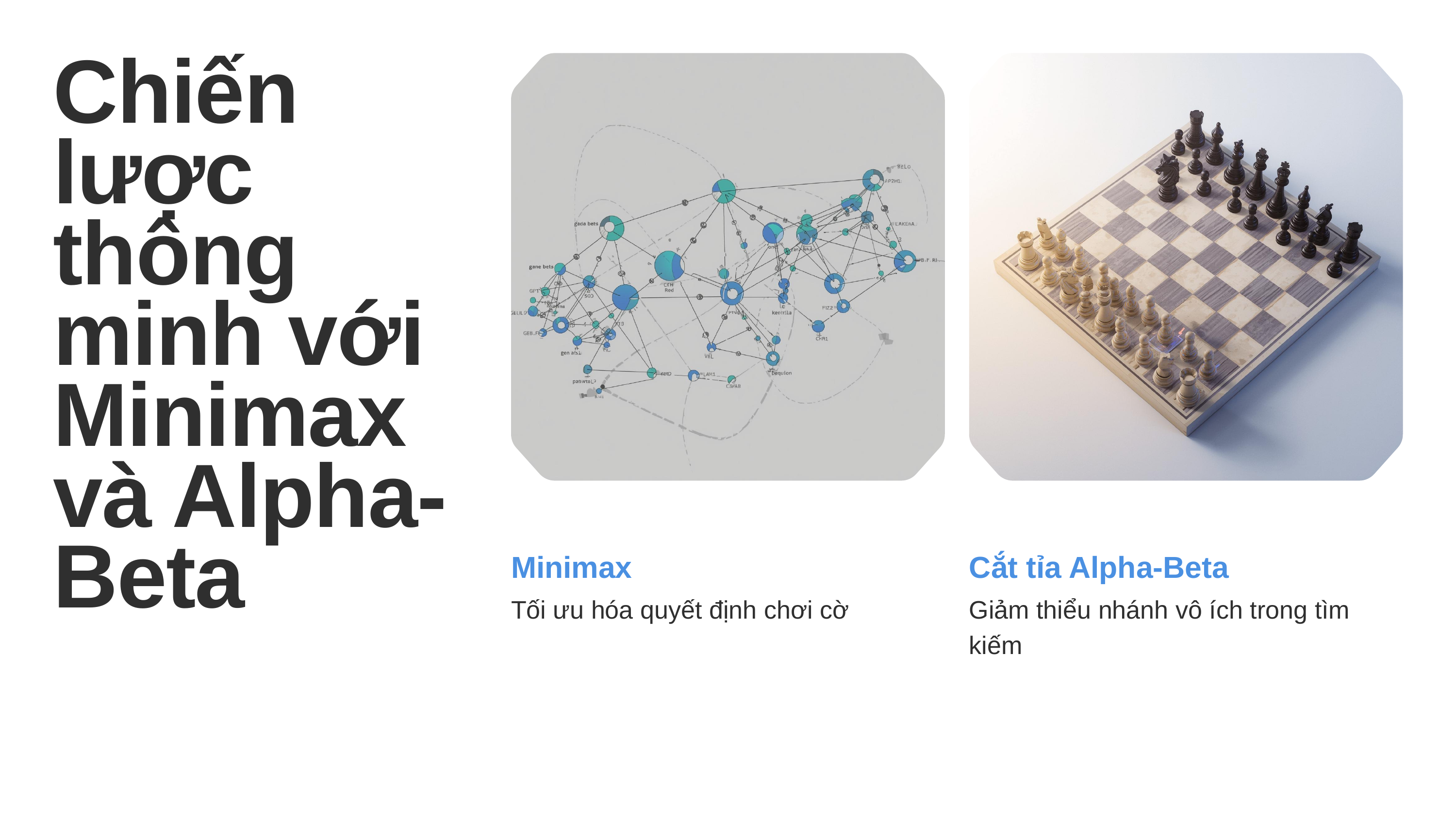

Chiến lược thông minh với Minimax và Alpha-Beta
Minimax
Tối ưu hóa quyết định chơi cờ
Cắt tỉa Alpha-Beta
Giảm thiểu nhánh vô ích trong tìm kiếm